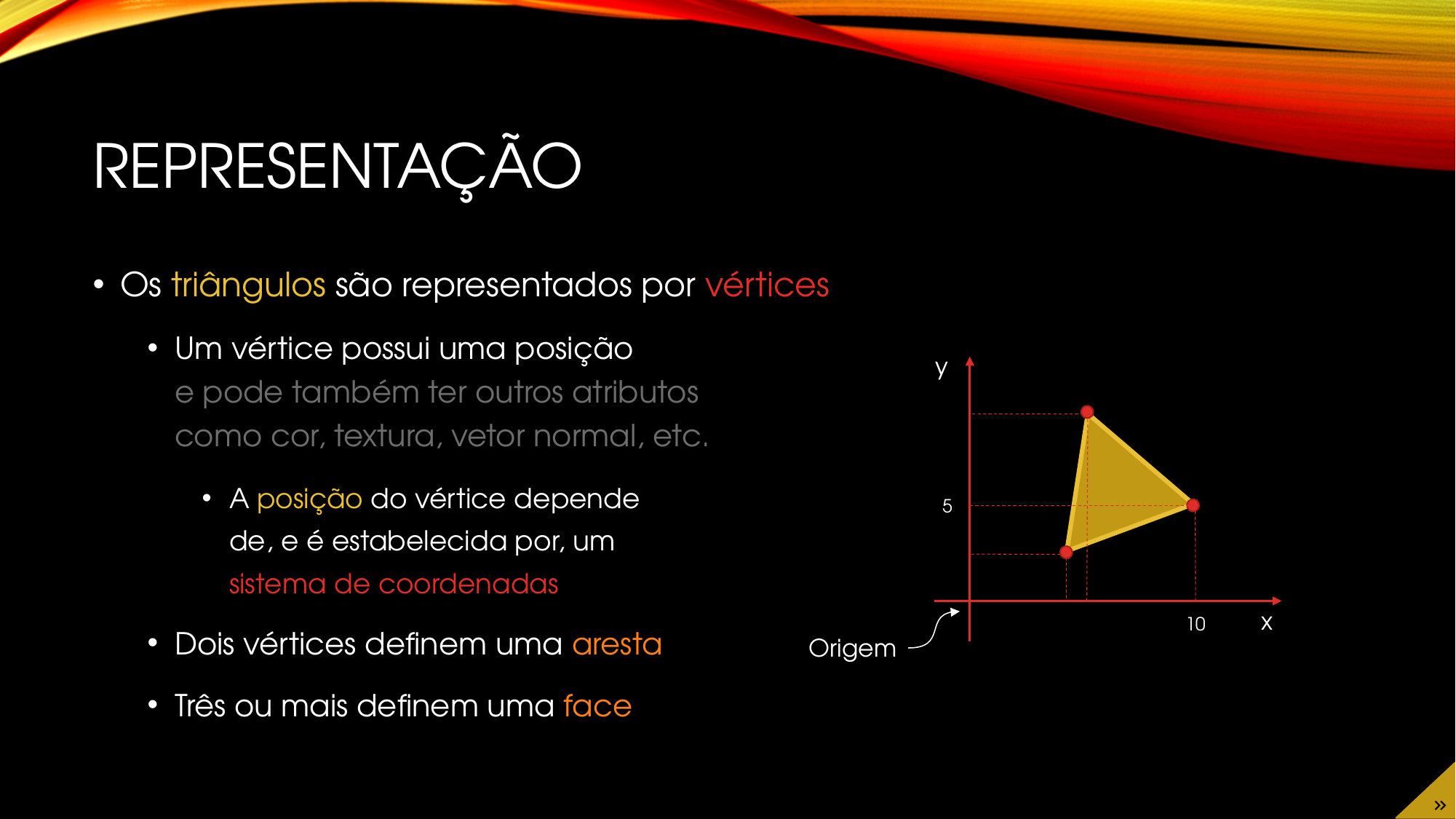

# Representação
Os triângulos são representados por vértices
Um vértice possui uma posição
e pode também ter outros atributos
como cor, textura, vetor normal, etc.
A posição do vértice depende
de, e é estabelecida por, um
sistema de coordenadas
Dois vértices definem uma aresta
Três ou mais definem uma face
y

5
x
10
Origem

»